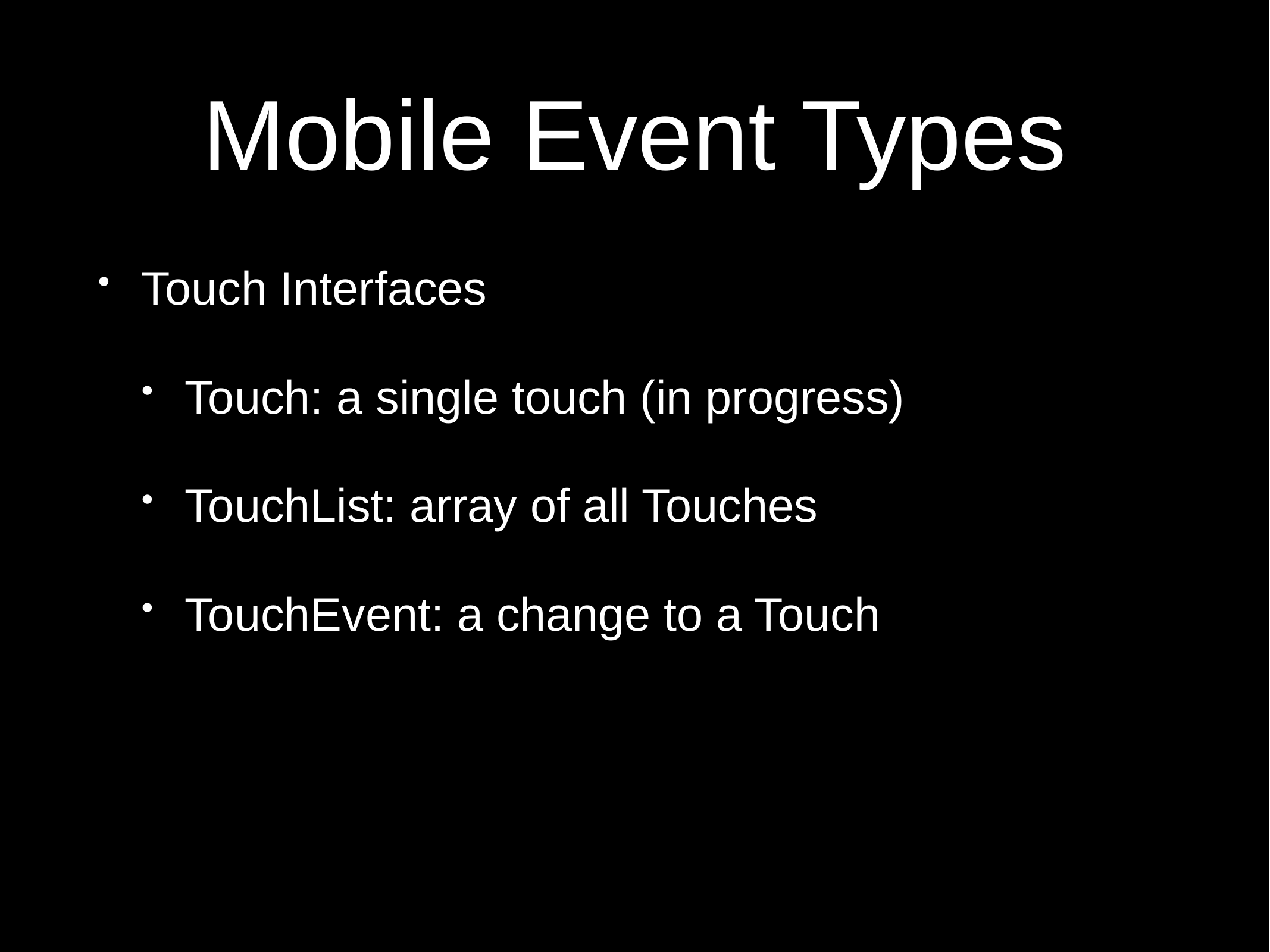

# Mobile Event Types
Touch Interfaces
Touch: a single touch (in progress)
TouchList: array of all Touches
TouchEvent: a change to a Touch